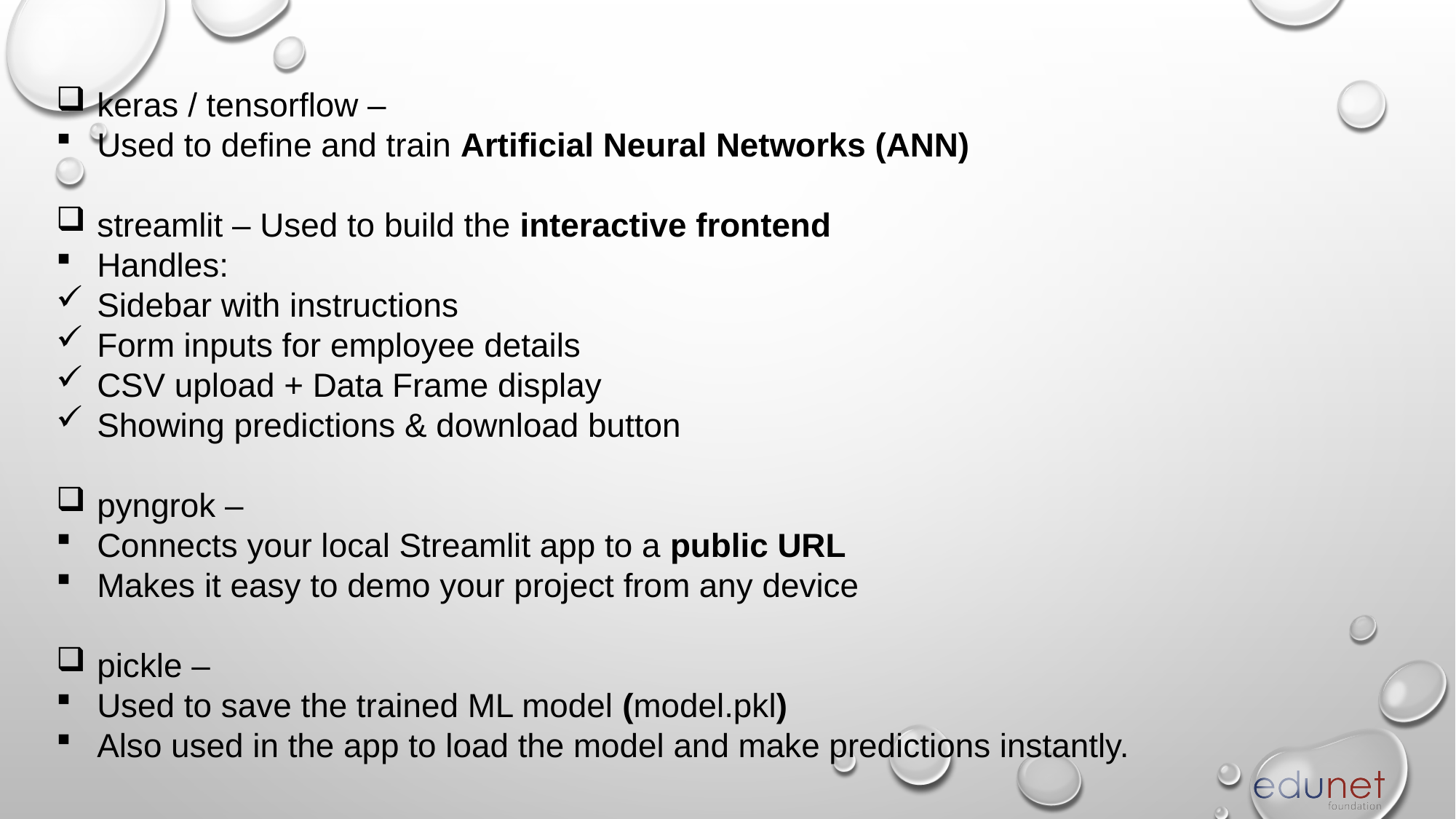

keras / tensorflow –
Used to define and train Artificial Neural Networks (ANN)

streamlit – Used to build the interactive frontend
Handles:
Sidebar with instructions
Form inputs for employee details
CSV upload + Data Frame display
Showing predictions & download button

pyngrok –
Connects your local Streamlit app to a public URL
Makes it easy to demo your project from any device

pickle –
Used to save the trained ML model (model.pkl)
Also used in the app to load the model and make predictions instantly.